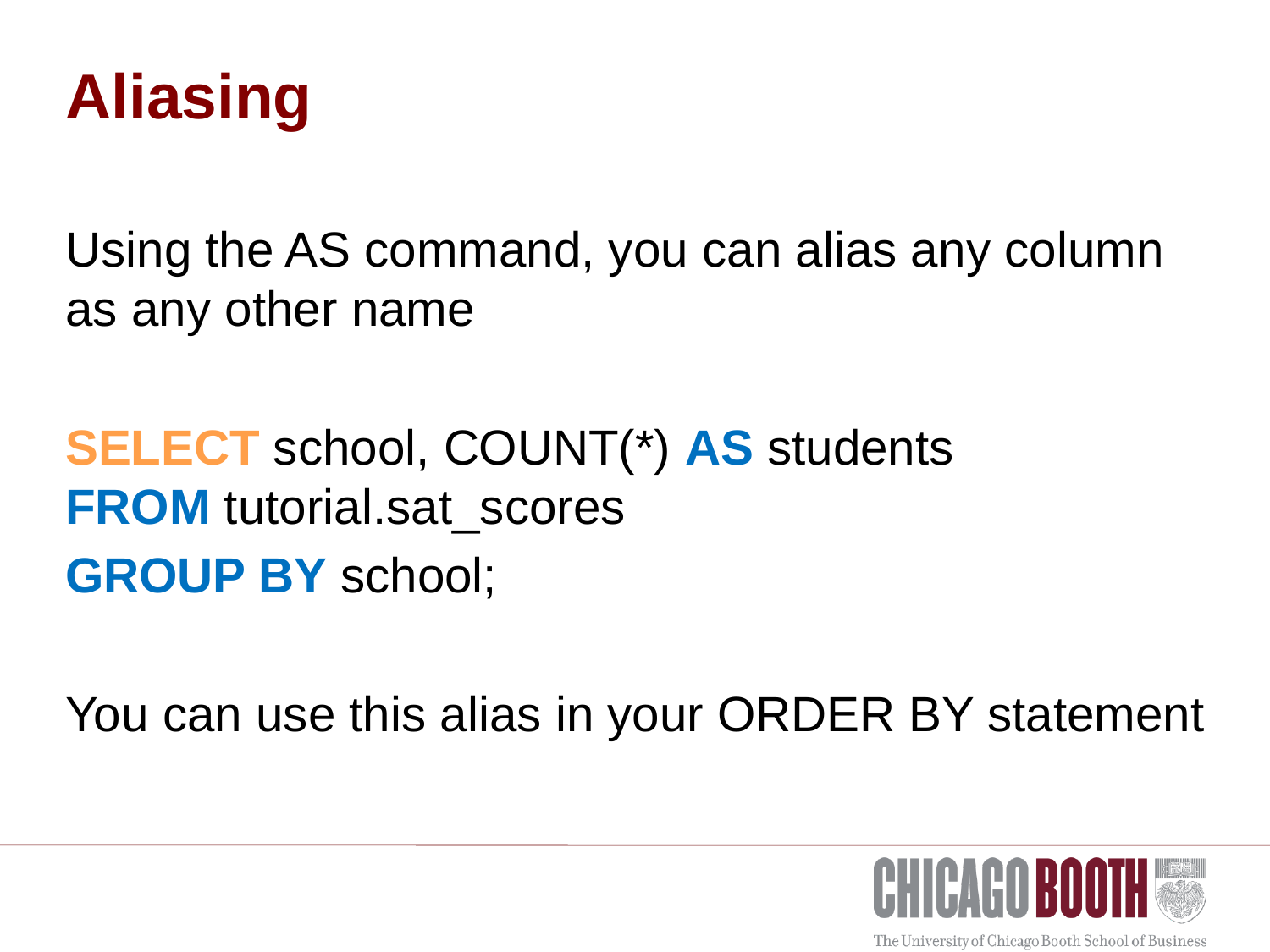

# Aliasing
Using the AS command, you can alias any column as any other name

SELECT school, COUNT(*) AS students         FROM tutorial.sat_scores
GROUP BY school;

You can use this alias in your ORDER BY statement